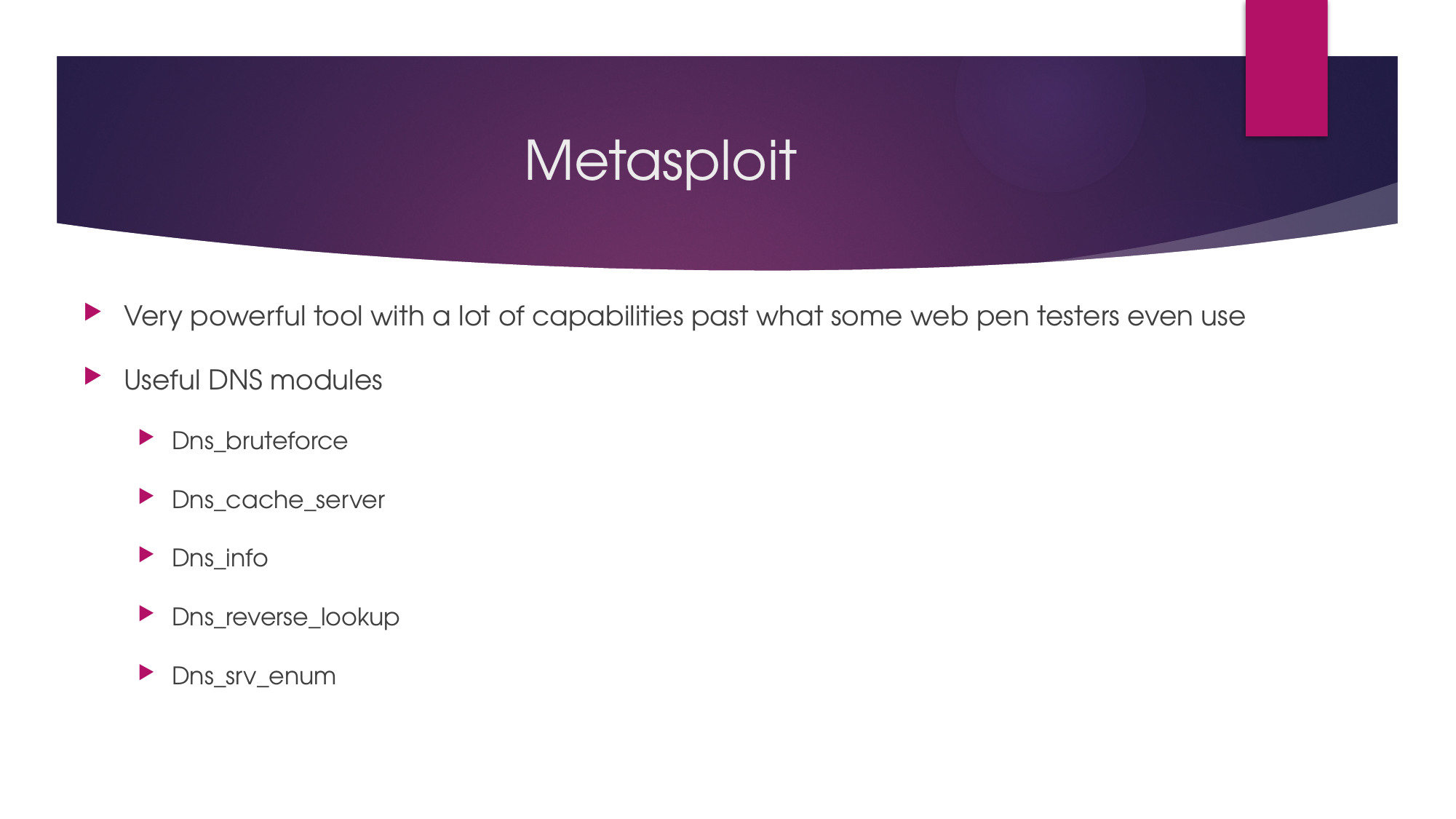

# Metasploit
Very powerful tool with a lot of capabilities past what some web pen testers even use
Useful DNS modules
Dns_bruteforce
Dns_cache_server
Dns_info
Dns_reverse_lookup
Dns_srv_enum